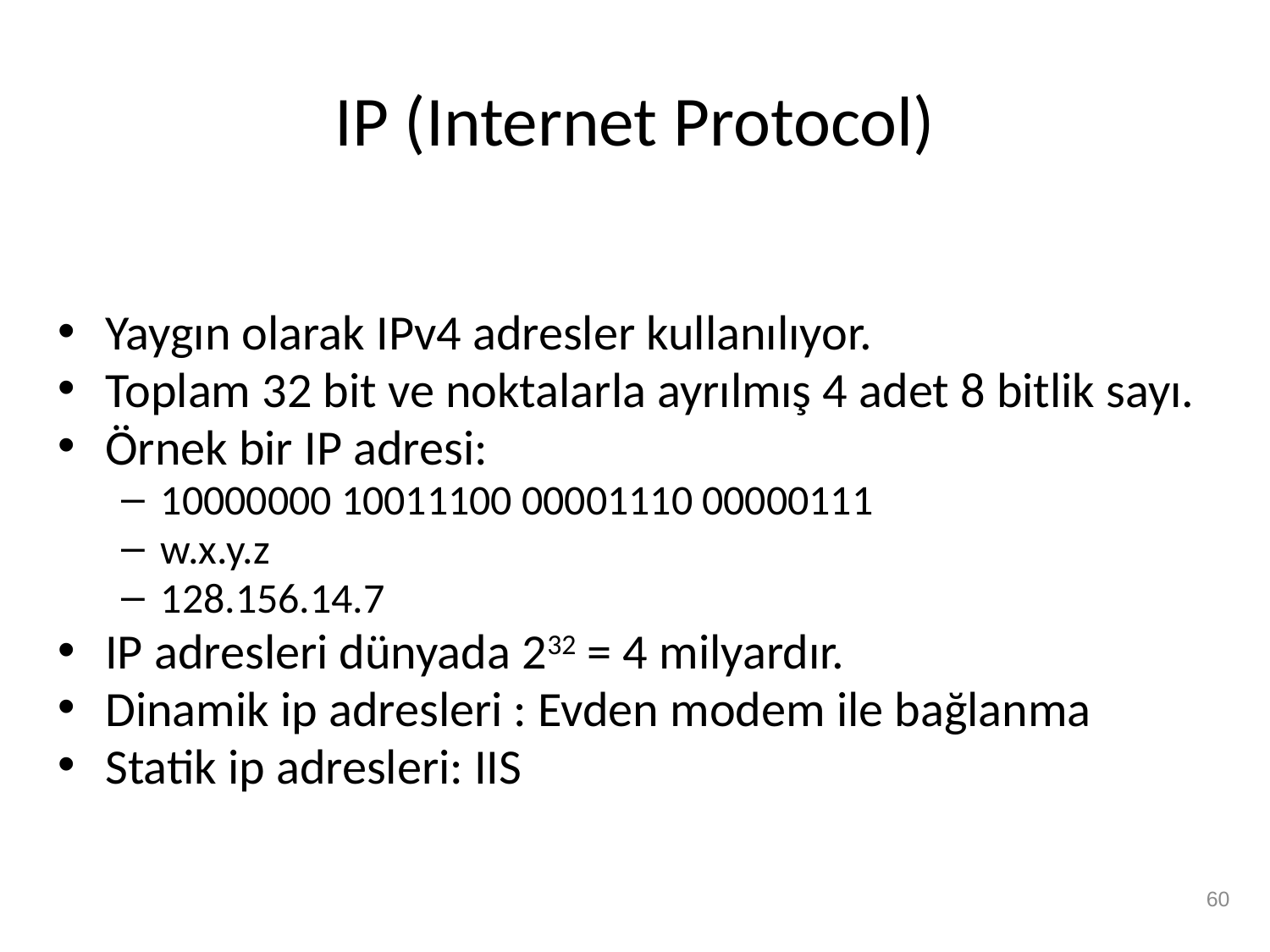

# IP (Internet Protocol)
Yaygın olarak IPv4 adresler kullanılıyor.
Toplam 32 bit ve noktalarla ayrılmış 4 adet 8 bitlik sayı.
Örnek bir IP adresi:
10000000 10011100 00001110 00000111
w.x.y.z
128.156.14.7
IP adresleri dünyada 232 = 4 milyardır.
Dinamik ip adresleri : Evden modem ile bağlanma
Statik ip adresleri: IIS
60